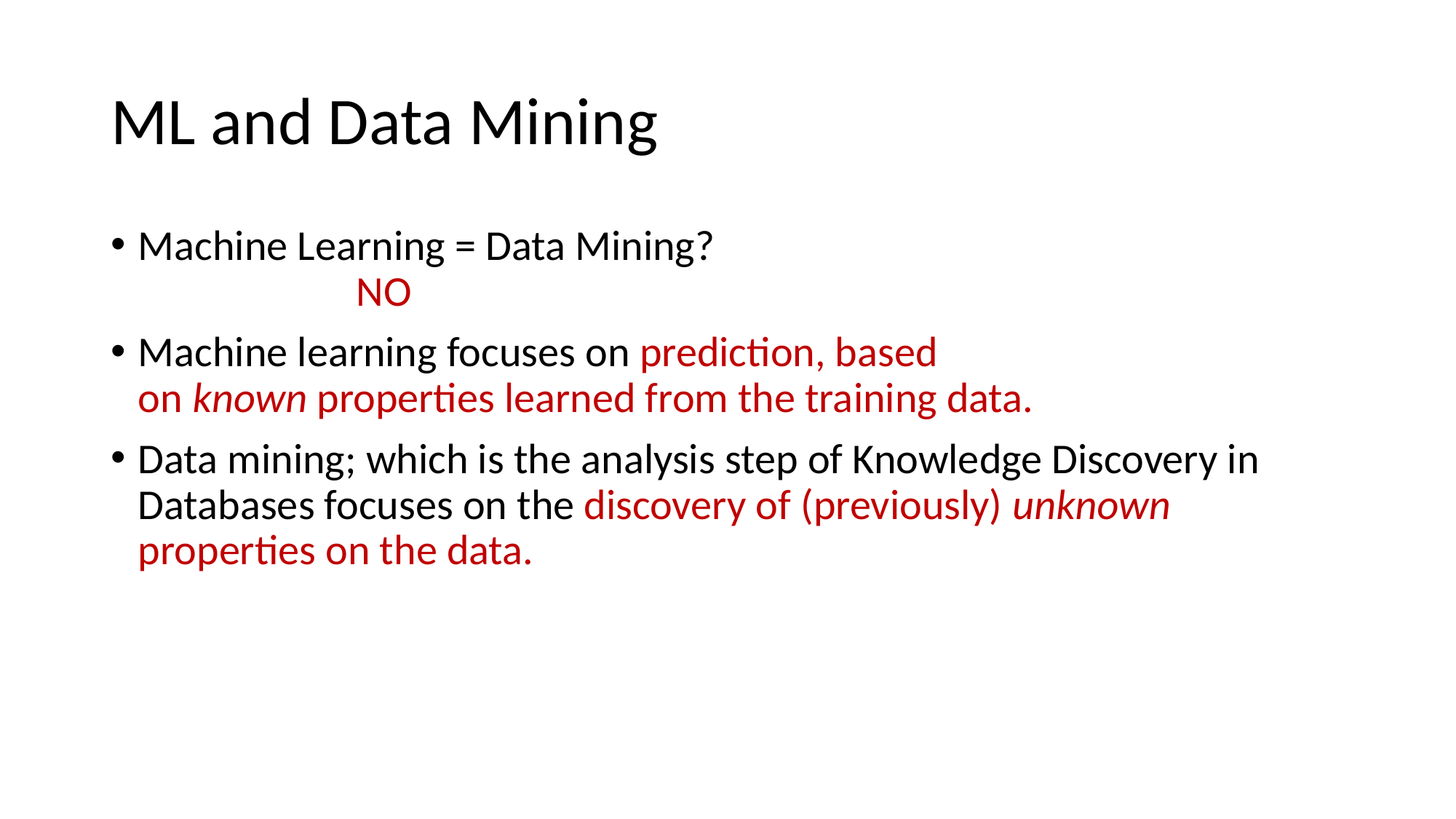

# ML and Data Mining
Machine Learning = Data Mining?
		NO
Machine learning focuses on prediction, based
on known properties learned from the training data.
Data mining; which is the analysis step of Knowledge Discovery in Databases focuses on the discovery of (previously) unknown properties on the data.